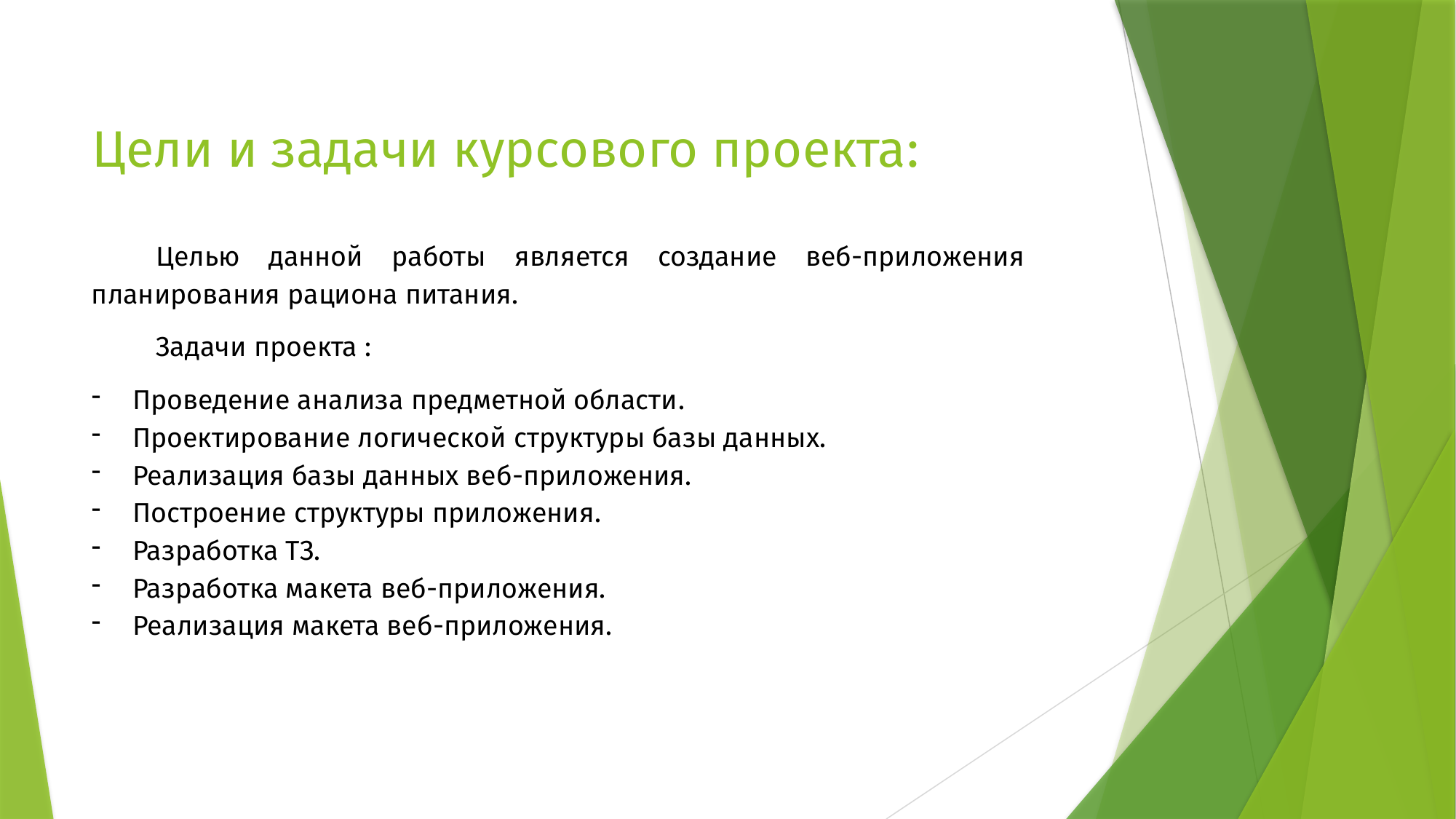

# Цели и задачи курсового проекта:
Целью данной работы является создание веб-приложения планирования рациона питания.
Задачи проекта :
Проведение анализа предметной области.
Проектирование логической структуры базы данных.
Реализация базы данных веб-приложения.
Построение структуры приложения.
Разработка ТЗ.
Разработка макета веб-приложения.
Реализация макета веб-приложения.